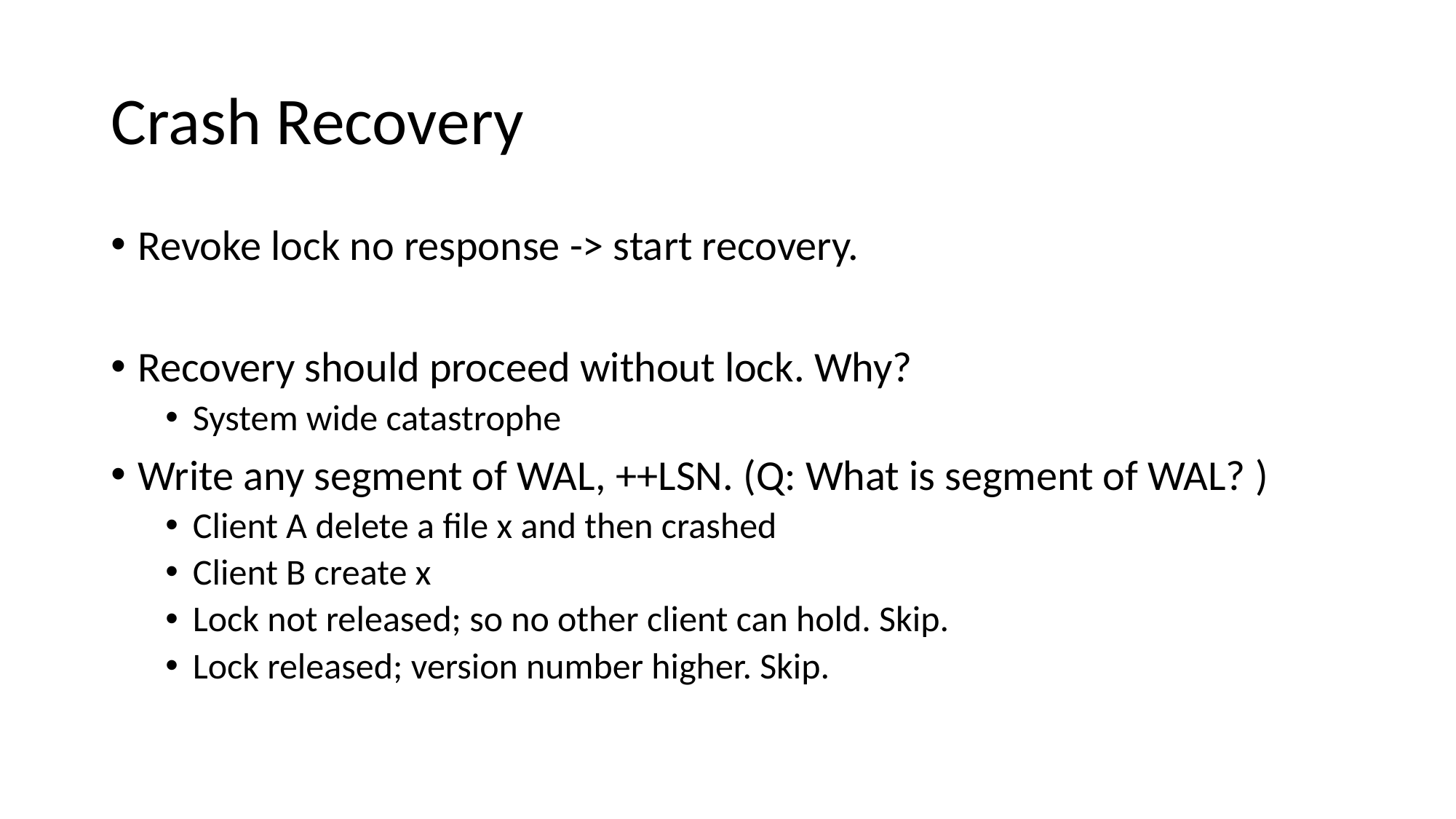

# Crash Recovery
Revoke lock no response -> start recovery.

Recovery should proceed without lock. Why?
System wide catastrophe
Write any segment of WAL, ++LSN. (Q: What is segment of WAL? )
Client A delete a file x and then crashed
Client B create x
Lock not released; so no other client can hold. Skip.
Lock released; version number higher. Skip.